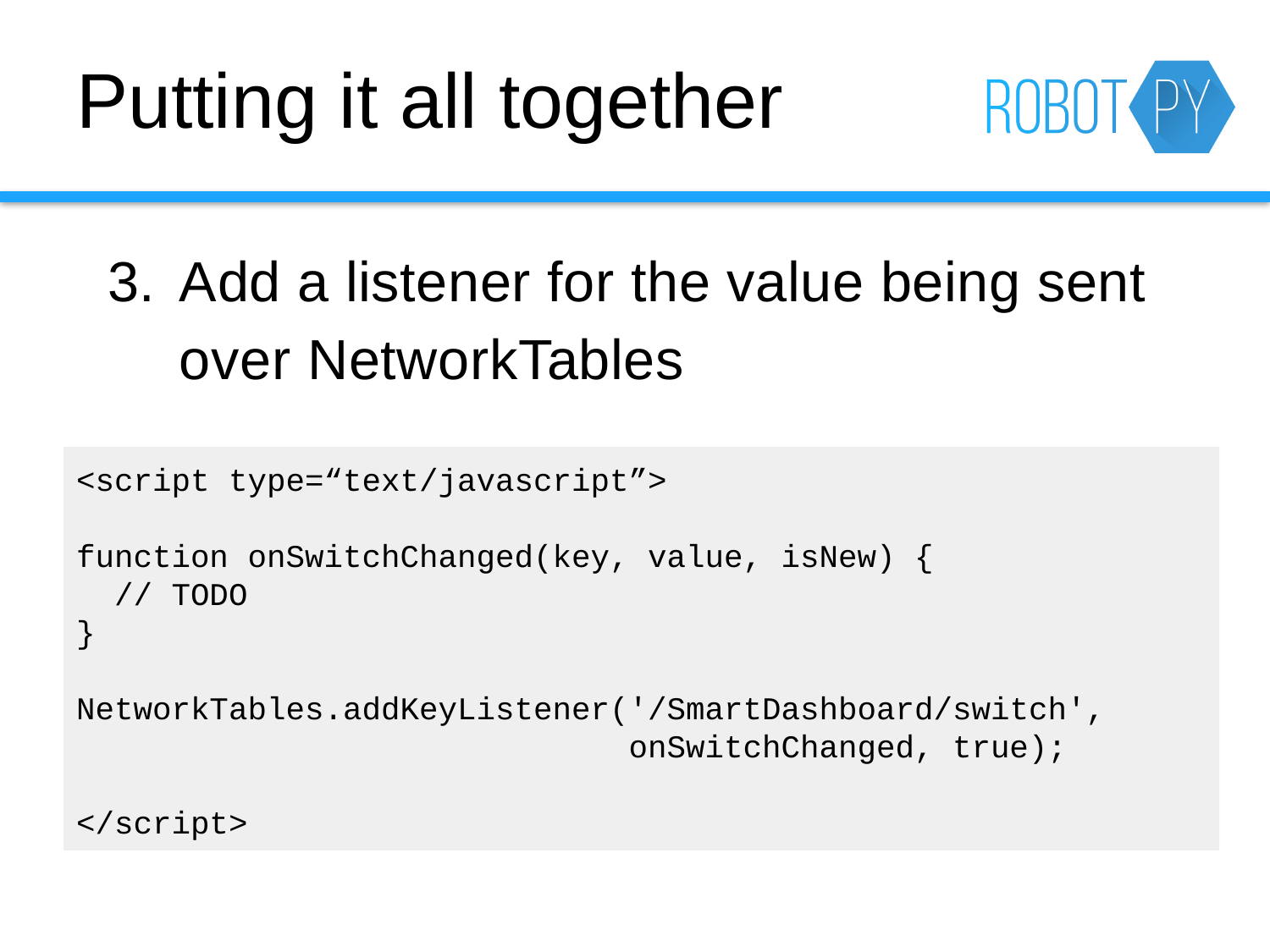

# Putting it all together
Add a listener for the value being sent over NetworkTables
<script type=“text/javascript”>

function onSwitchChanged(key, value, isNew) {
  // TODO
}

NetworkTables.addKeyListener('/SmartDashboard/switch',
                             onSwitchChanged, true);

</script>